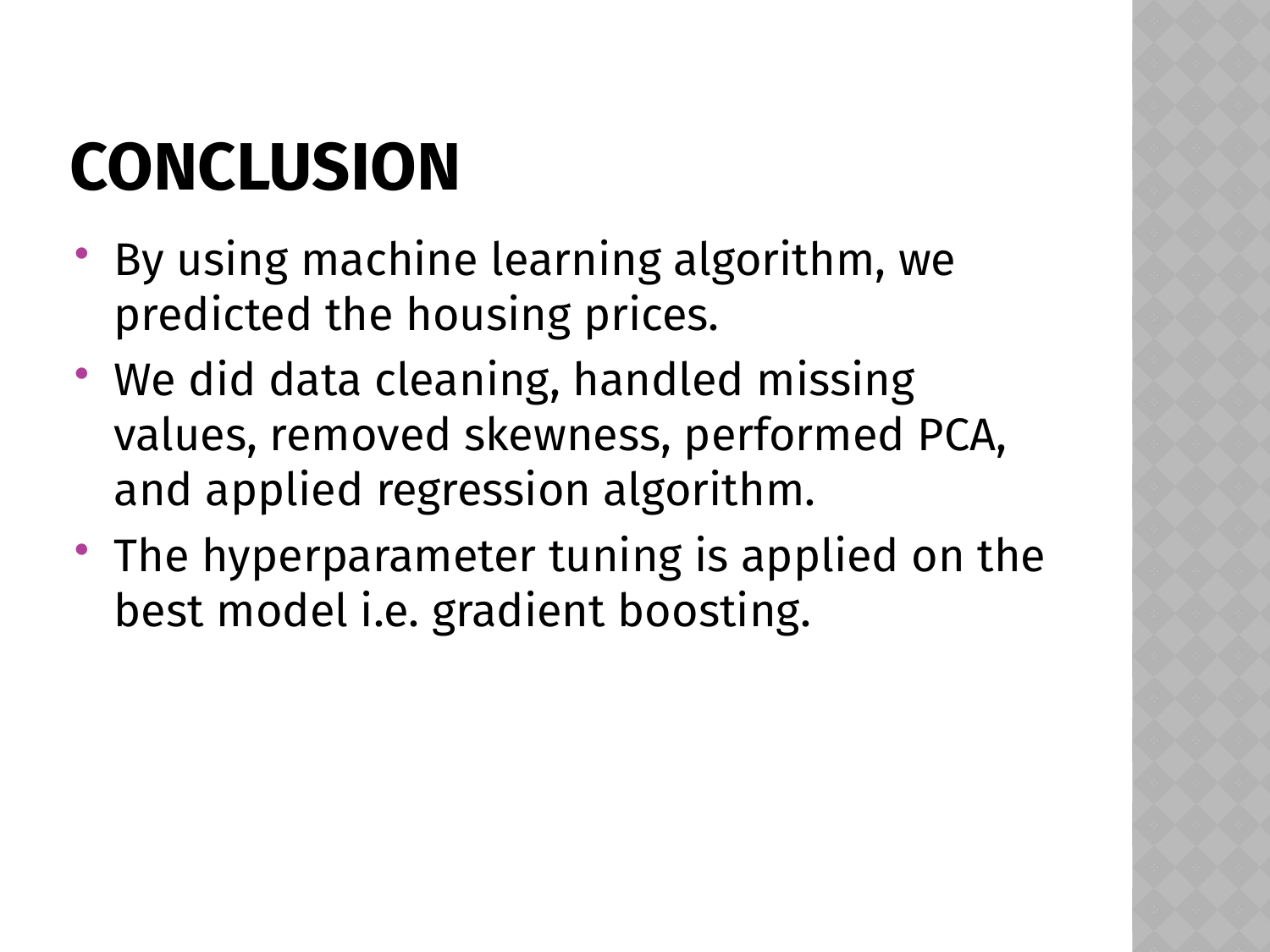

# CONCLUSION
By using machine learning algorithm, we predicted the housing prices.
We did data cleaning, handled missing values, removed skewness, performed PCA, and applied regression algorithm.
The hyperparameter tuning is applied on the best model i.e. gradient boosting.